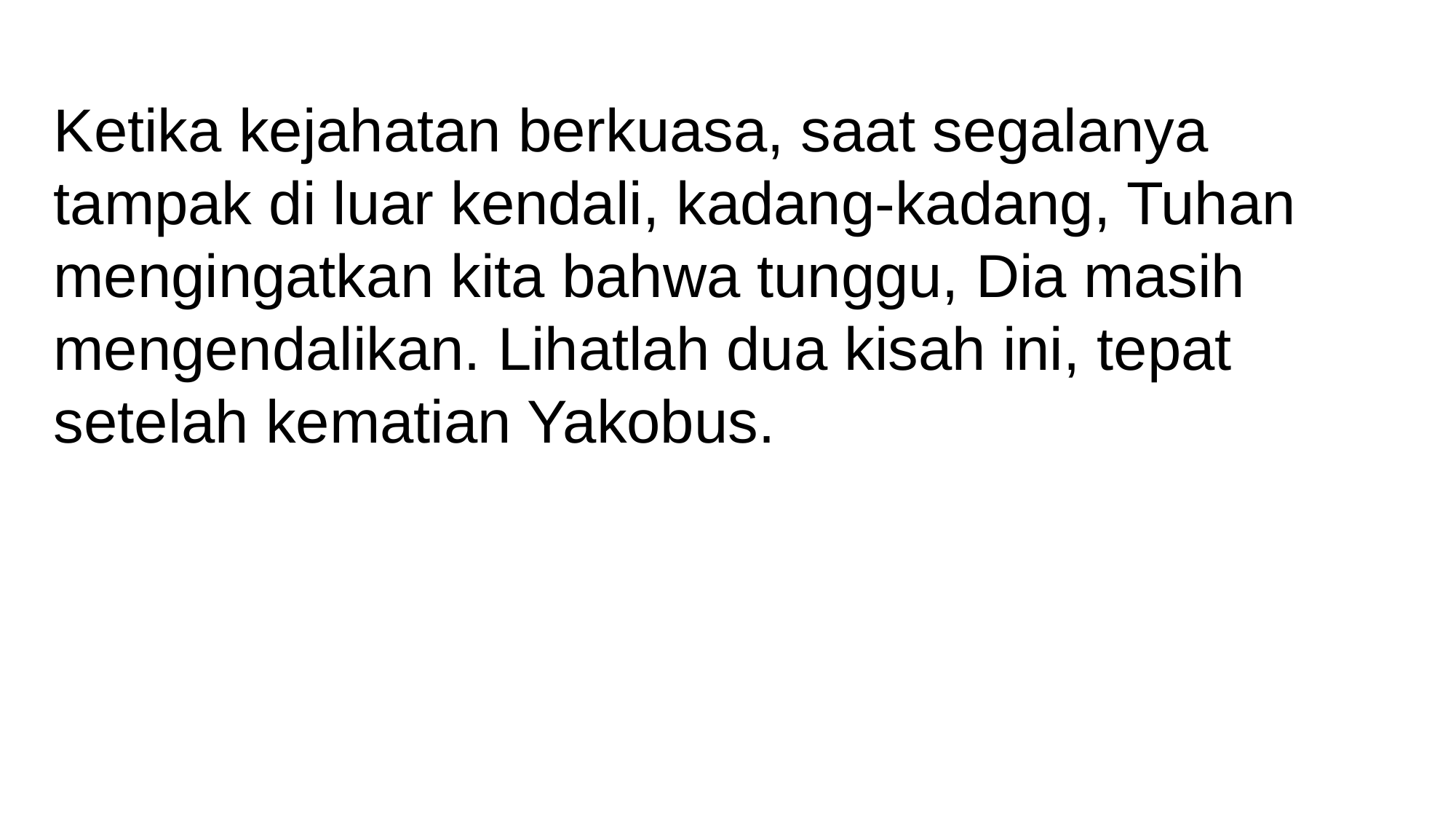

Ketika kejahatan berkuasa, saat segalanya tampak di luar kendali, kadang-kadang, Tuhan mengingatkan kita bahwa tunggu, Dia masih mengendalikan. Lihatlah dua kisah ini, tepat setelah kematian Yakobus.